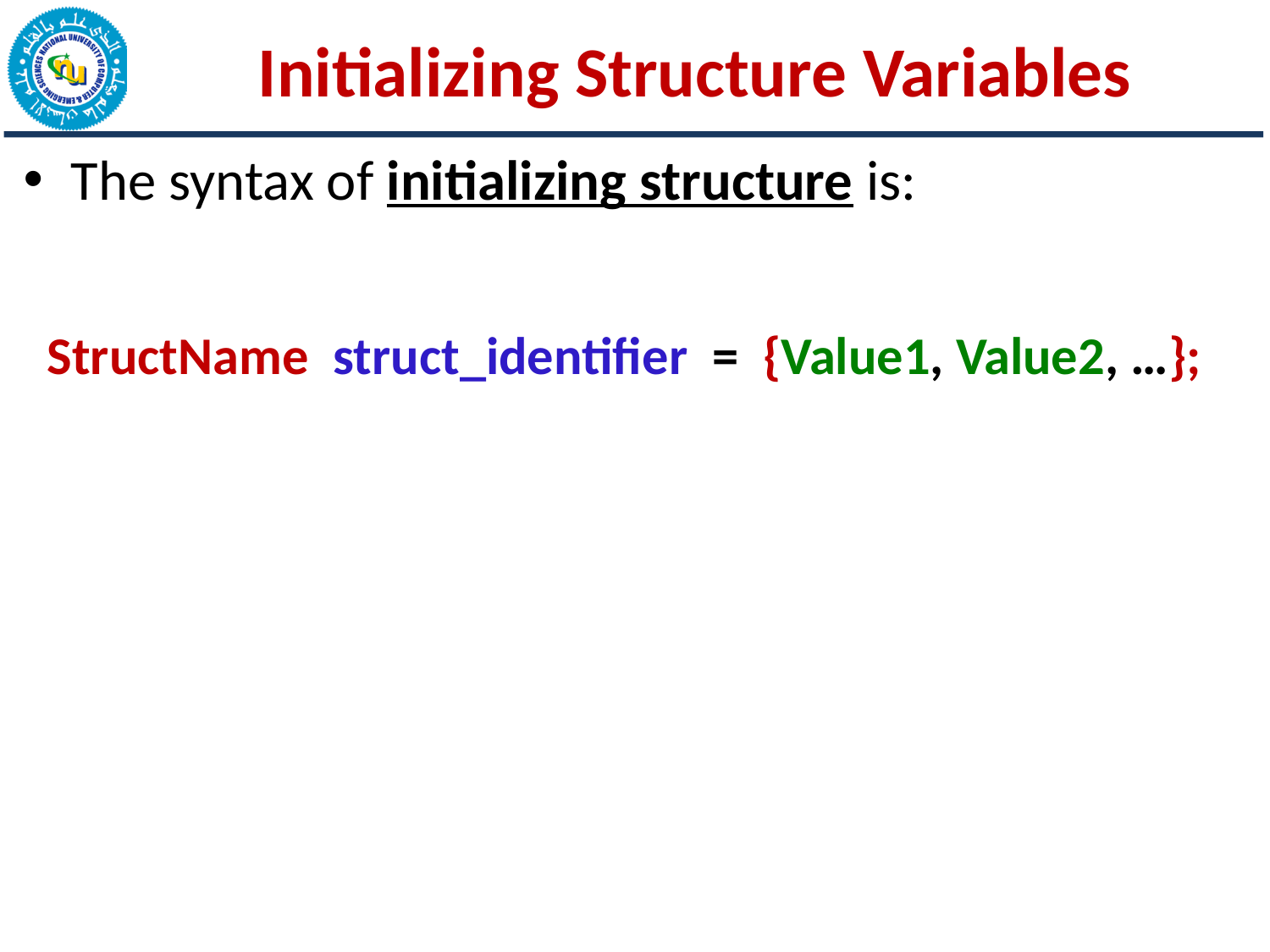

Initializing Structure Variables

The syntax of initializing structure is:

StructName  struct_identifier  =  {Value1, Value2, …};